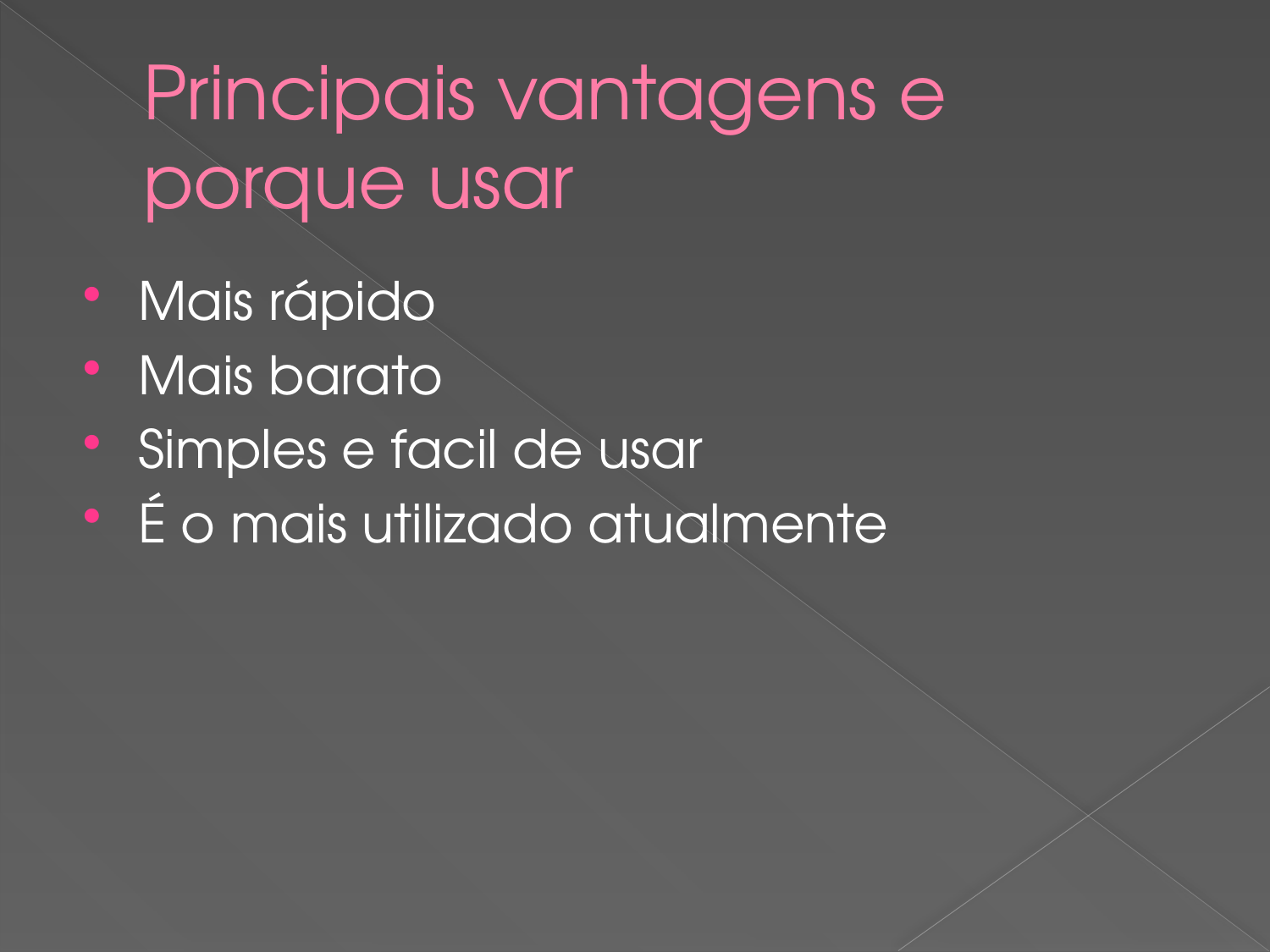

# Principais vantagens e porque usar
Mais rápido
Mais barato
Simples e facil de usar
É o mais utilizado atualmente